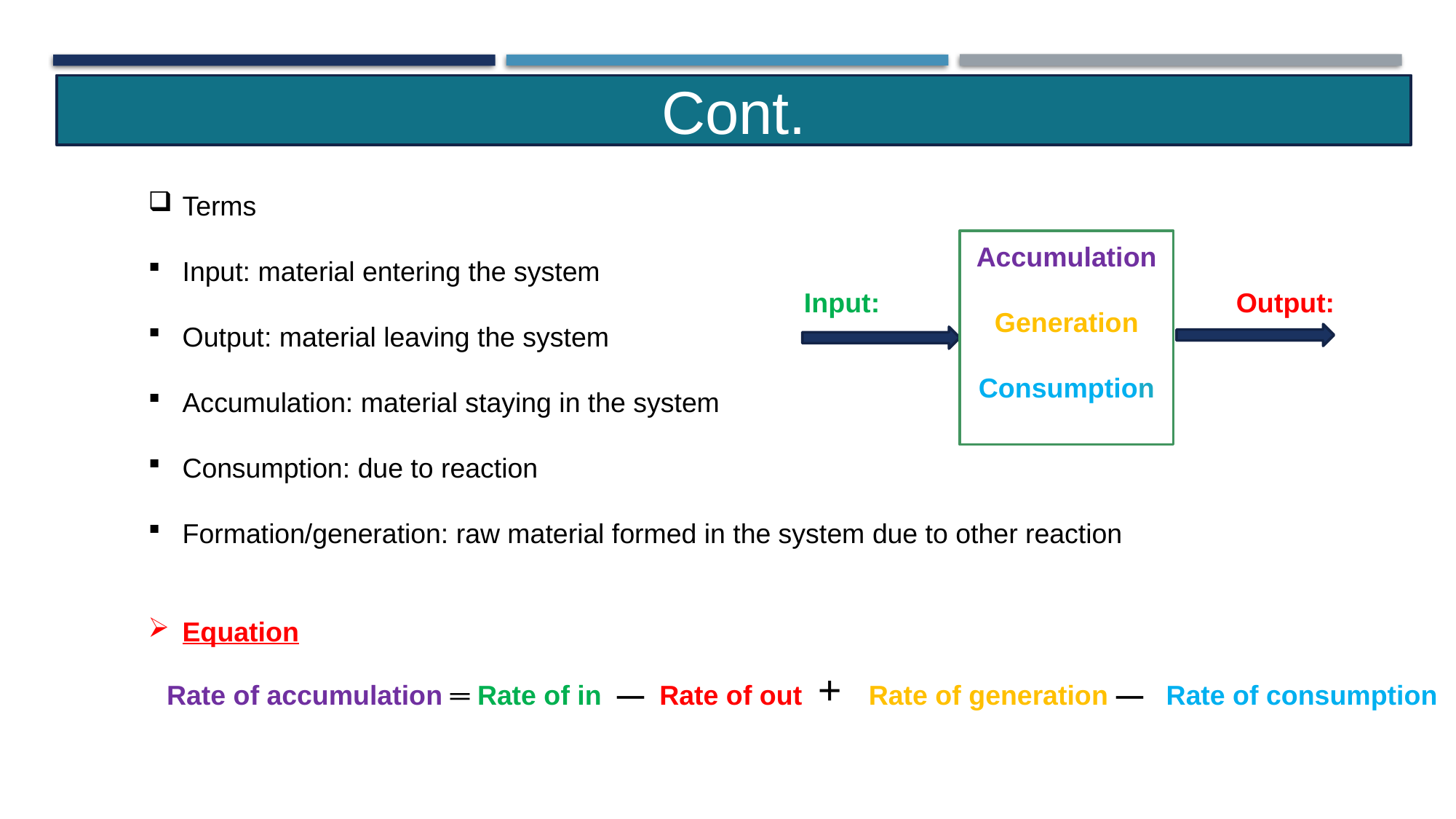

Cont.
Terms

Input: material entering the system

Output: material leaving the system

Accumulation: material staying in the system

Consumption: due to reaction

Formation/generation: raw material formed in the system due to other reaction

Equation
Accumulation

Generation

Consumption

Input:
Output:

Rate of accumulation ═ Rate of in  —  Rate of out  +   Rate of generation —   Rate of consumption